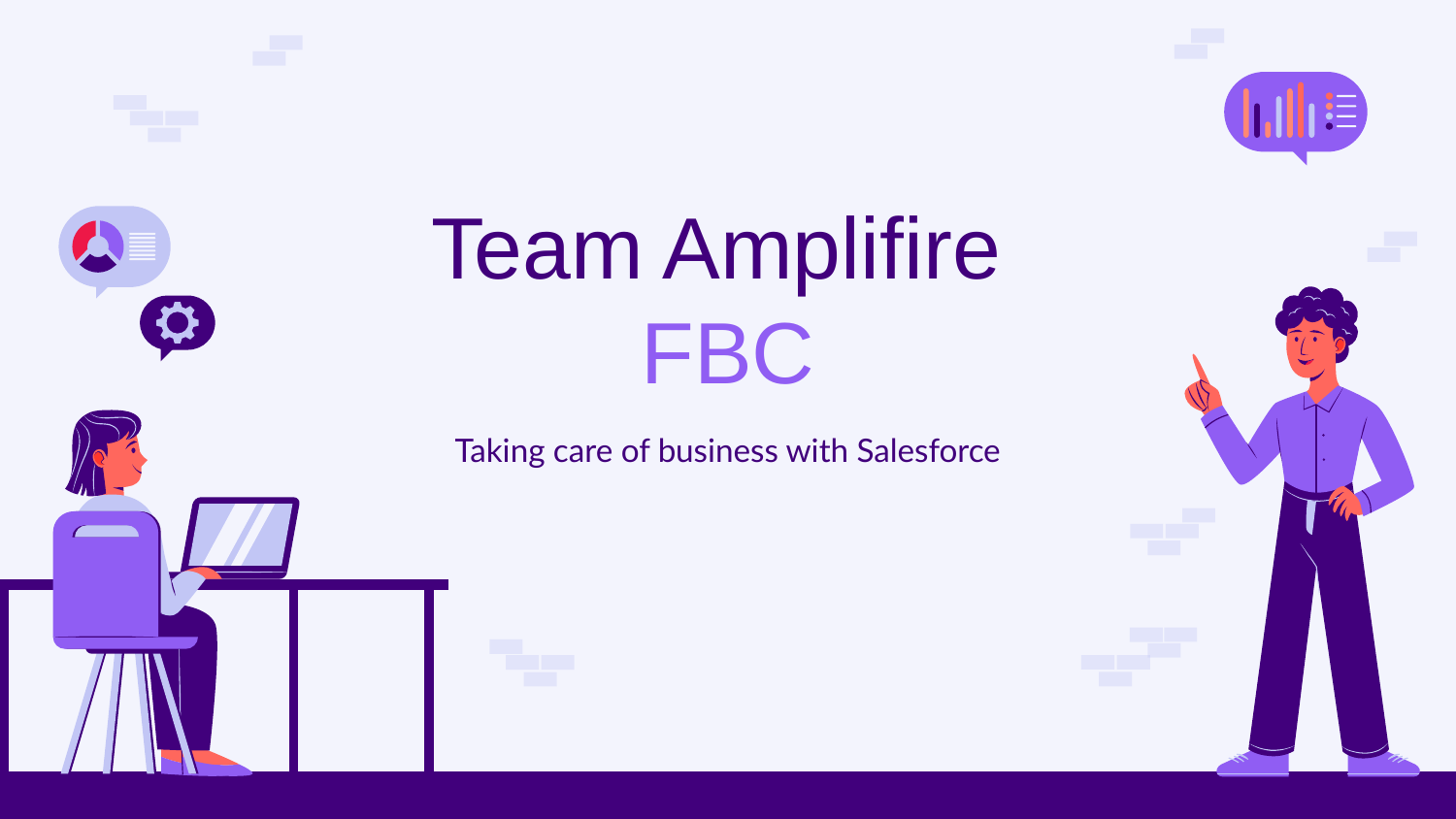

# Team Amplifire FBC

Taking care of business with Salesforce